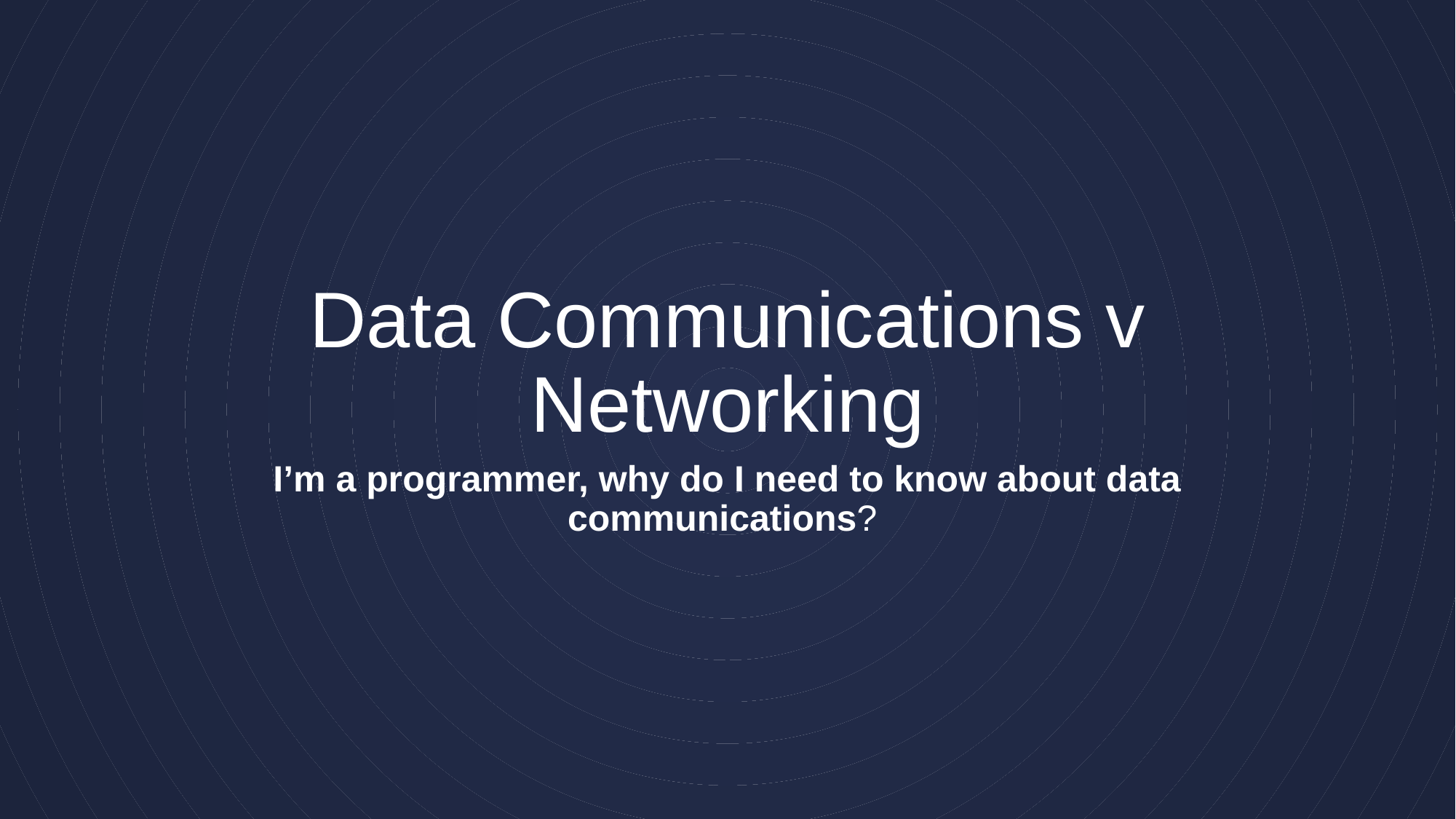

# Data Communications v Networking
I’m a programmer, why do I need to know about data communications?